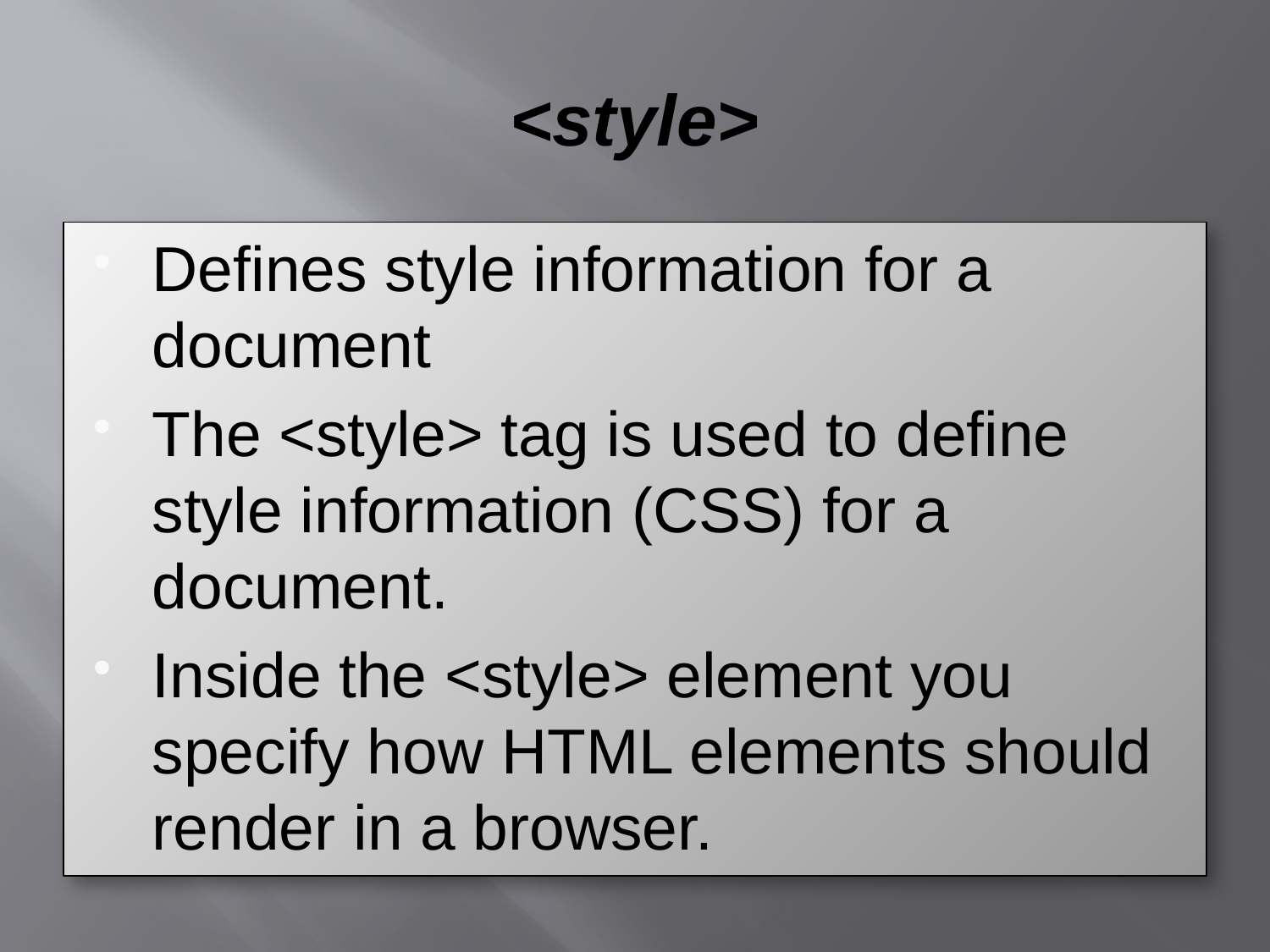

# <style>
Defines style information for a document
The <style> tag is used to define style information (CSS) for a document.
Inside the <style> element you specify how HTML elements should render in a browser.